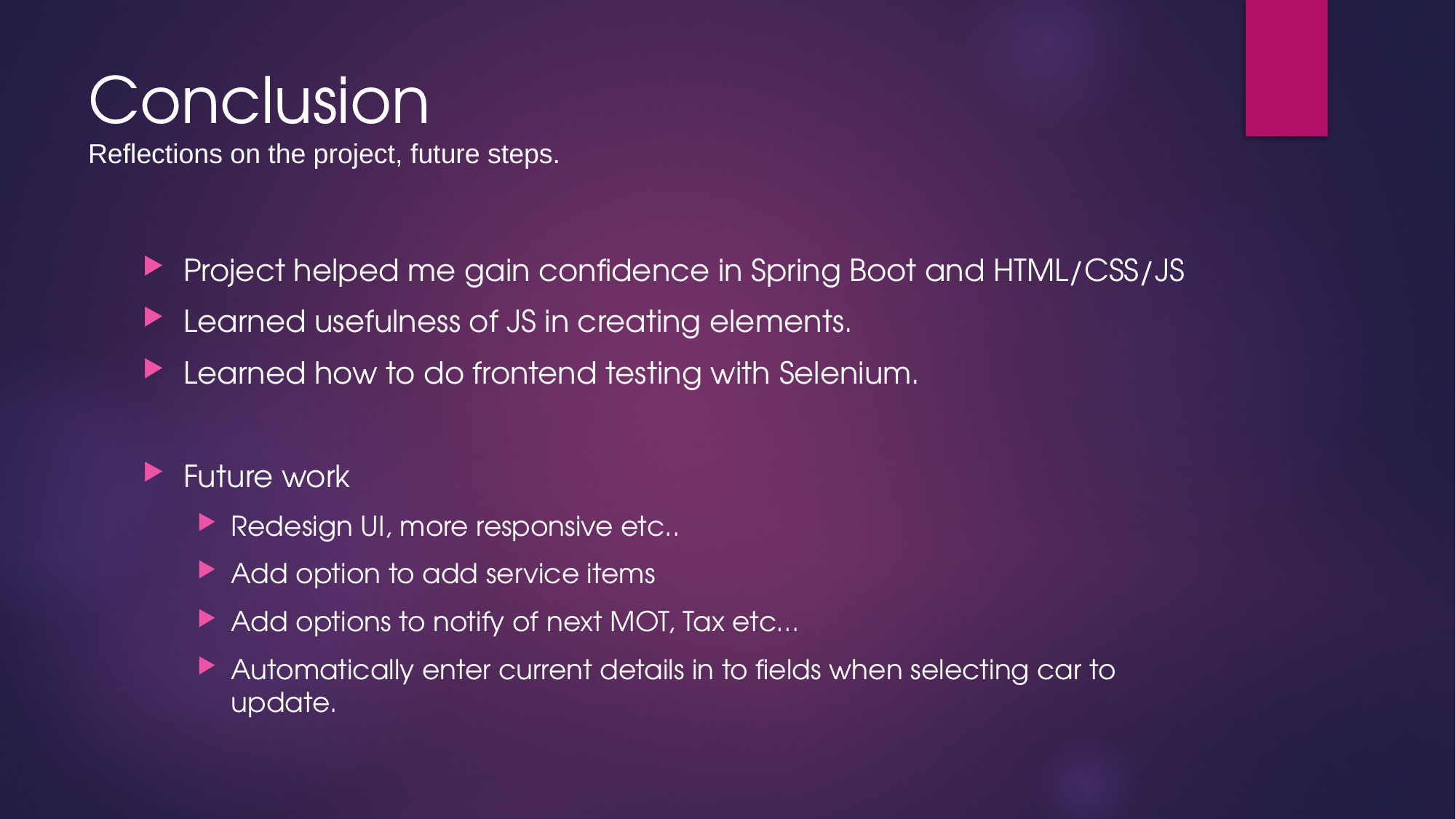

# Conclusion Reflections on the project, future steps.
Project helped me gain confidence in Spring Boot and HTML/CSS/JS
Learned usefulness of JS in creating elements.
Learned how to do frontend testing with Selenium.

Future work
Redesign UI, more responsive etc..
Add option to add service items
Add options to notify of next MOT, Tax etc…
Automatically enter current details in to fields when selecting car to update.